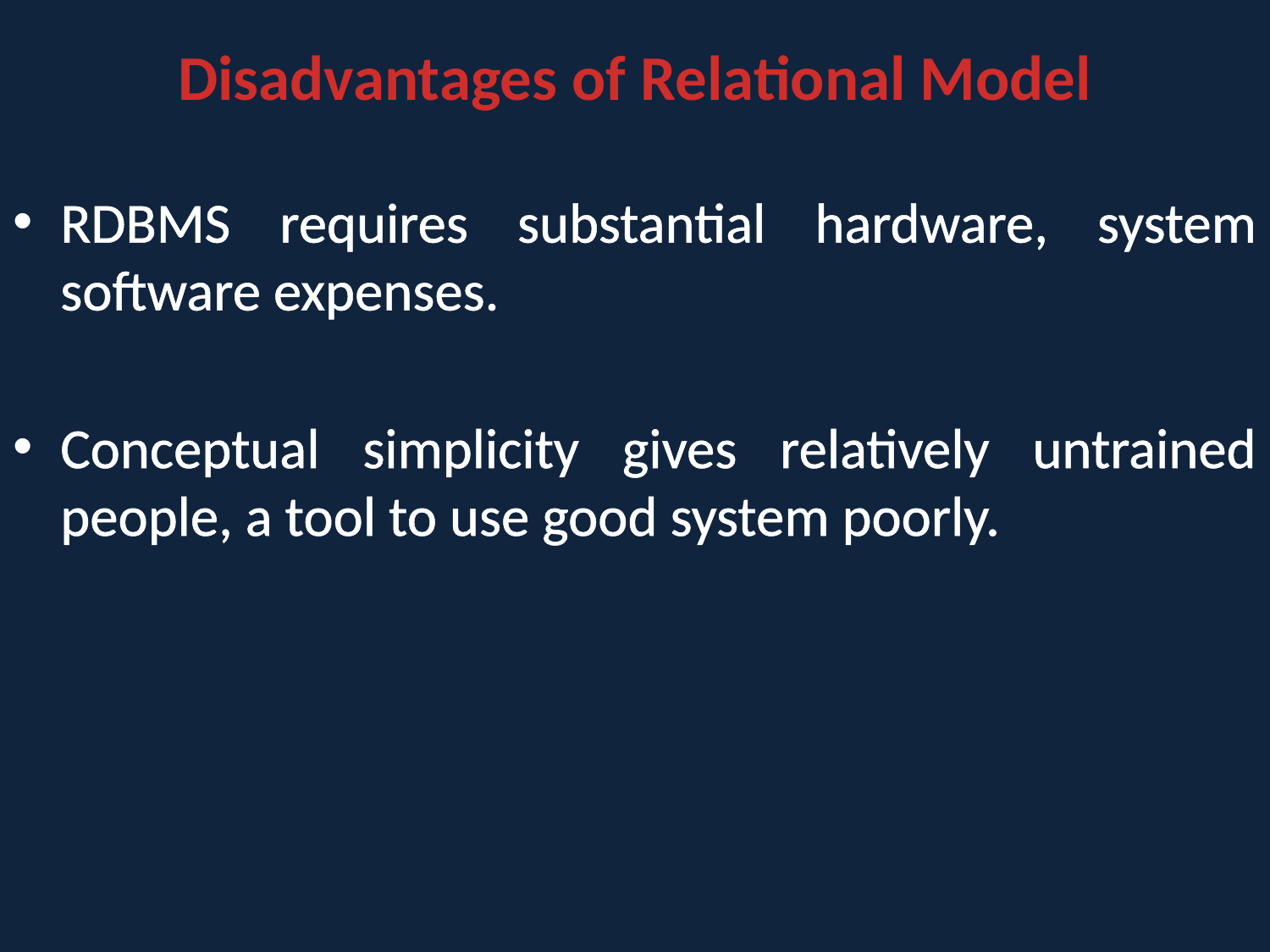

# Disadvantages of Relational Model
RDBMS requires substantial hardware, system software expenses.

Conceptual simplicity gives relatively untrained people, a tool to use good system poorly.